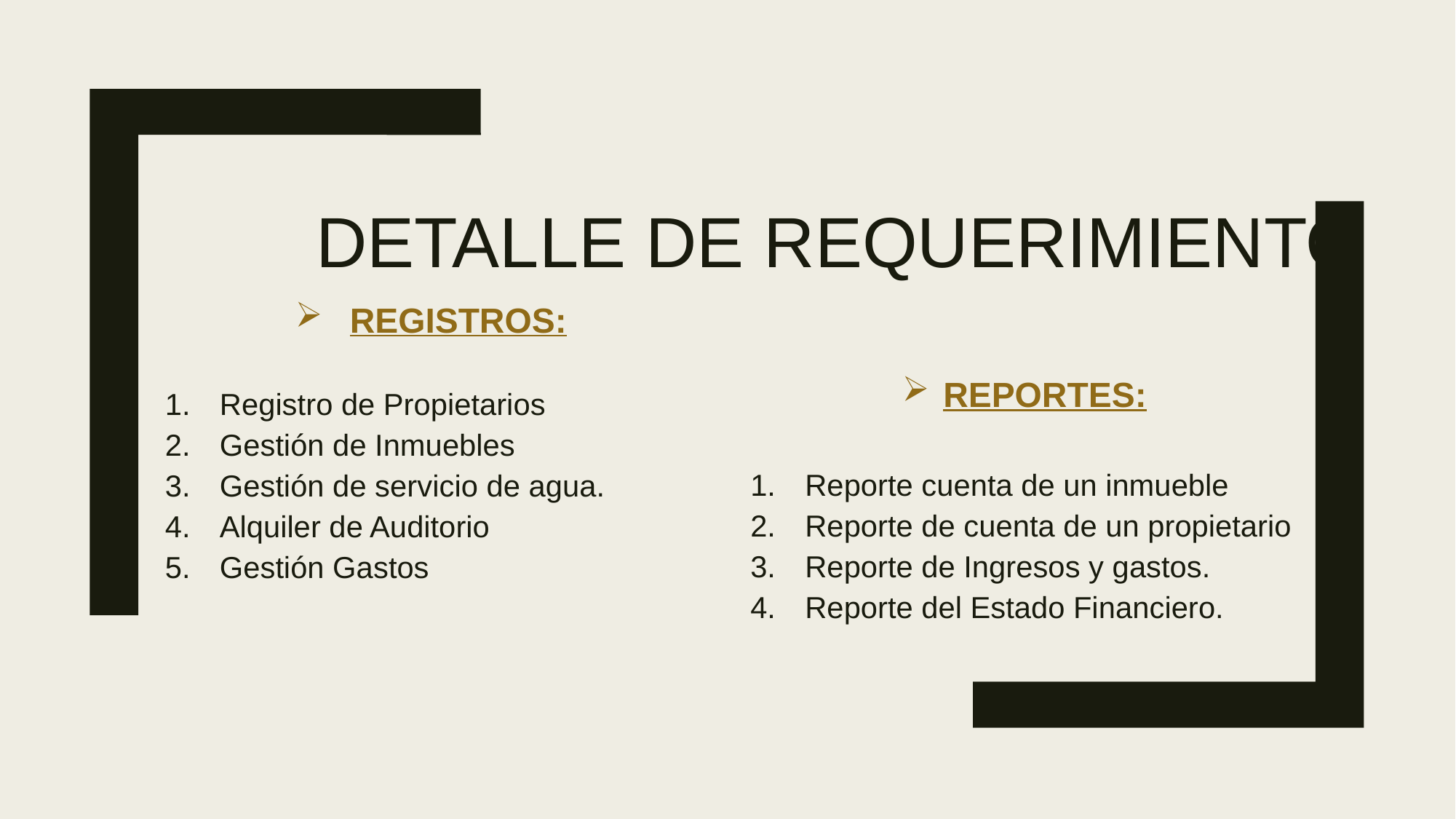

# DETALLE DE REQUERIMIENTO
REGISTROS:

Registro de Propietarios
Gestión de Inmuebles
Gestión de servicio de agua.
Alquiler de Auditorio
Gestión Gastos

REPORTES:

Reporte cuenta de un inmueble
Reporte de cuenta de un propietario
Reporte de Ingresos y gastos.
Reporte del Estado Financiero.